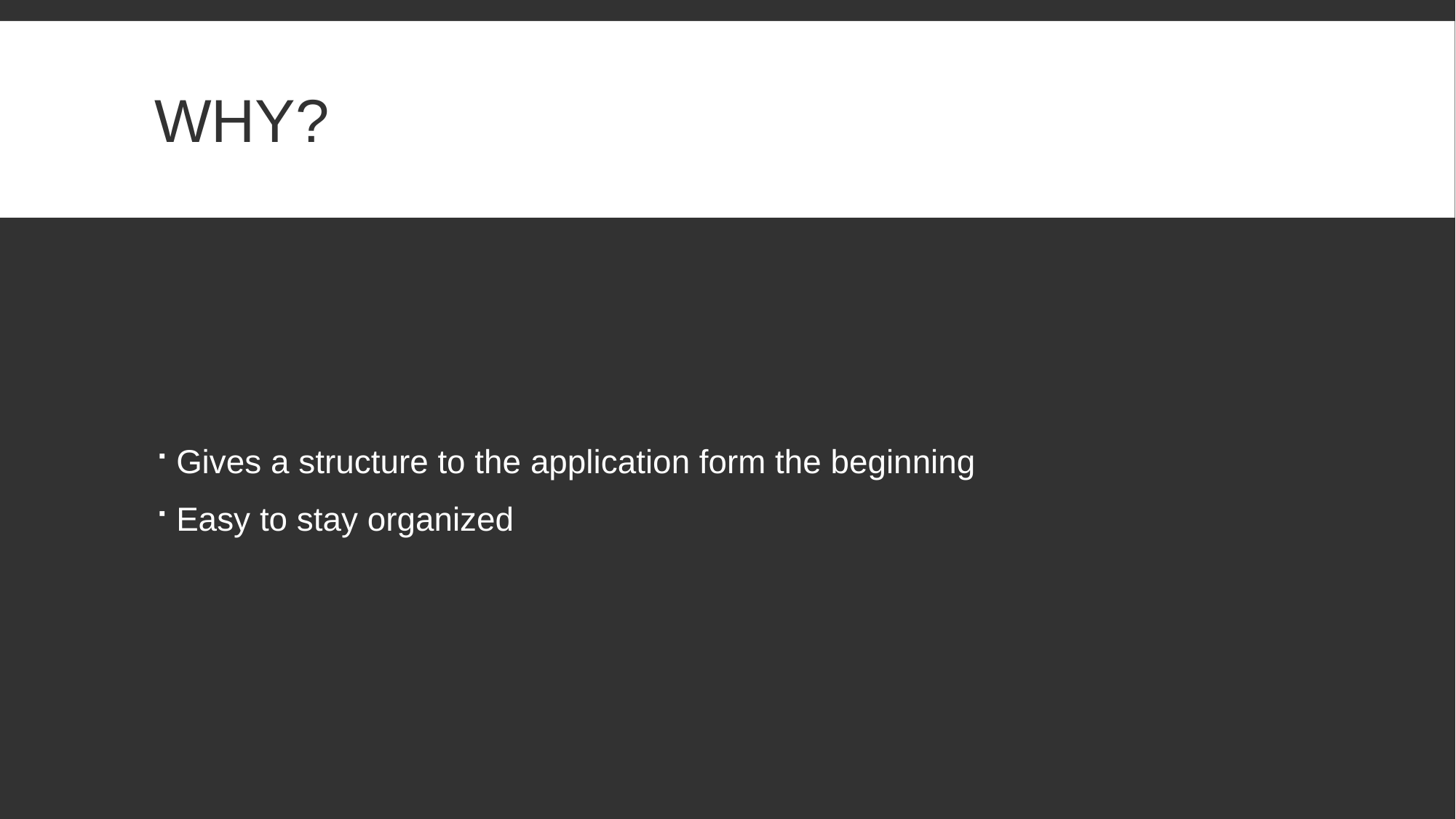

# Why?
Gives a structure to the application form the beginning
Easy to stay organized